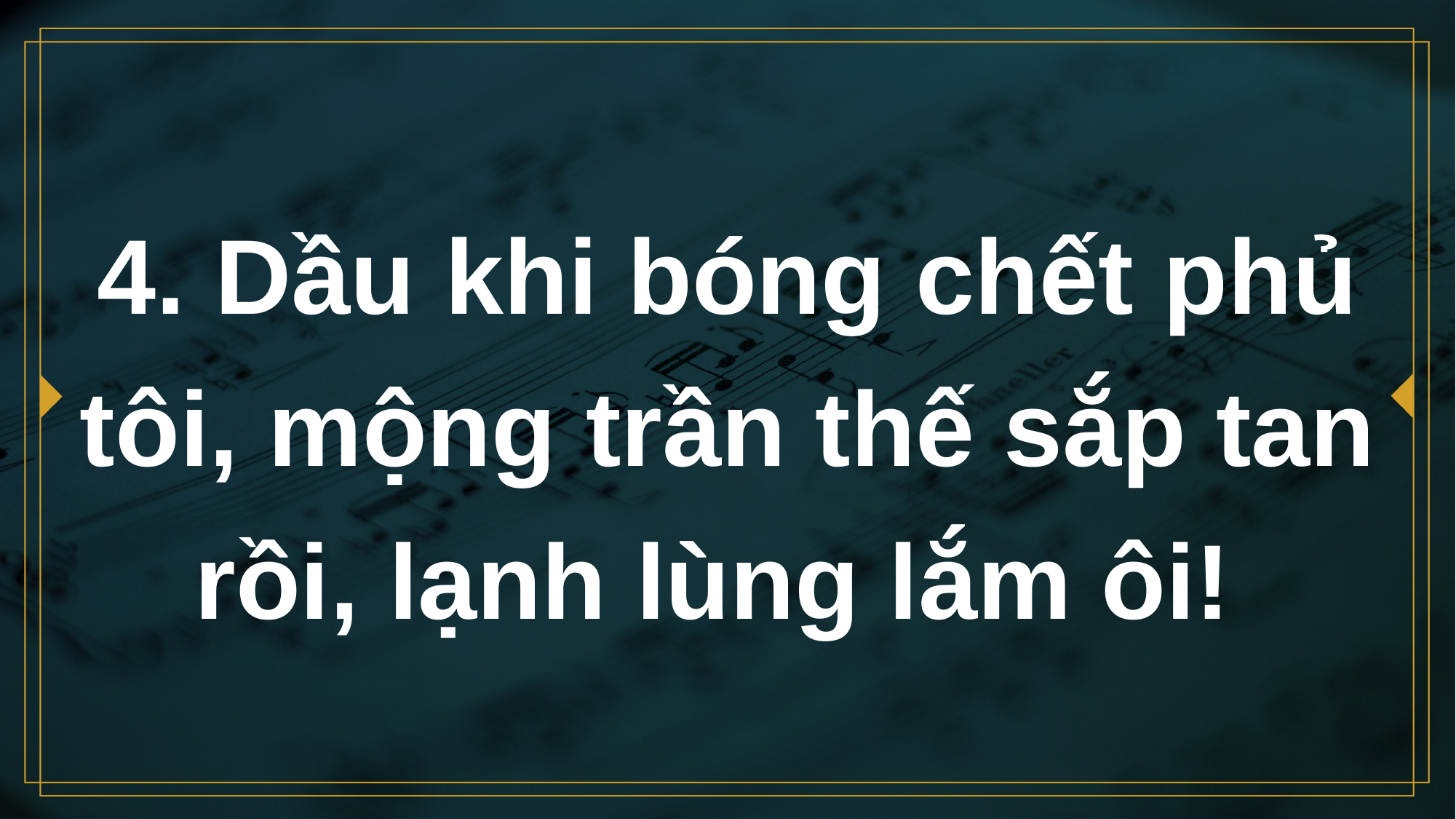

# 4. Dầu khi bóng chết phủ tôi, mộng trần thế sắp tan rồi, lạnh lùng lắm ôi!